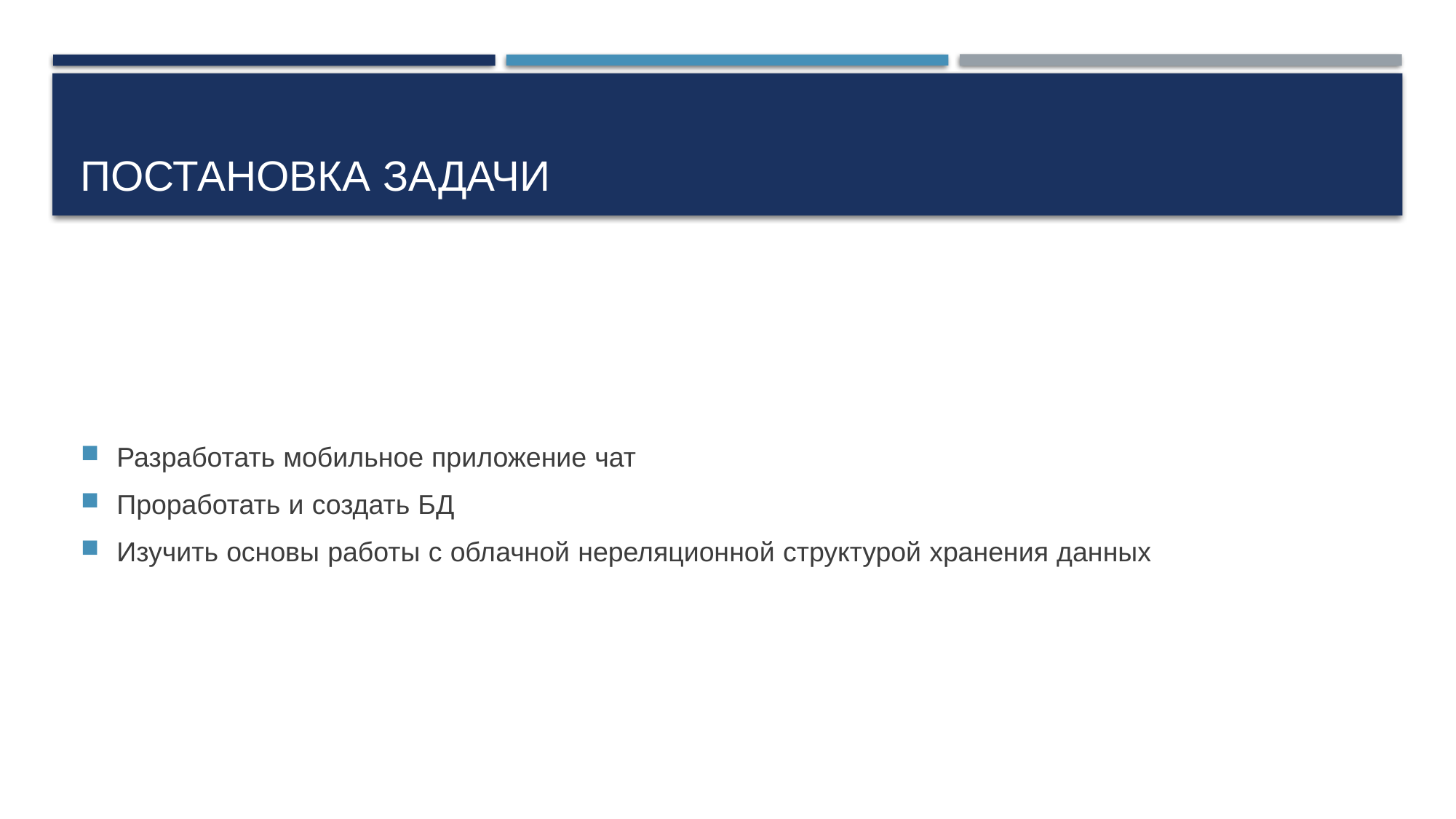

# Постановка задачи

Разработать мобильное приложение чат
Проработать и создать БД
Изучить основы работы с облачной нереляционной структурой хранения данных